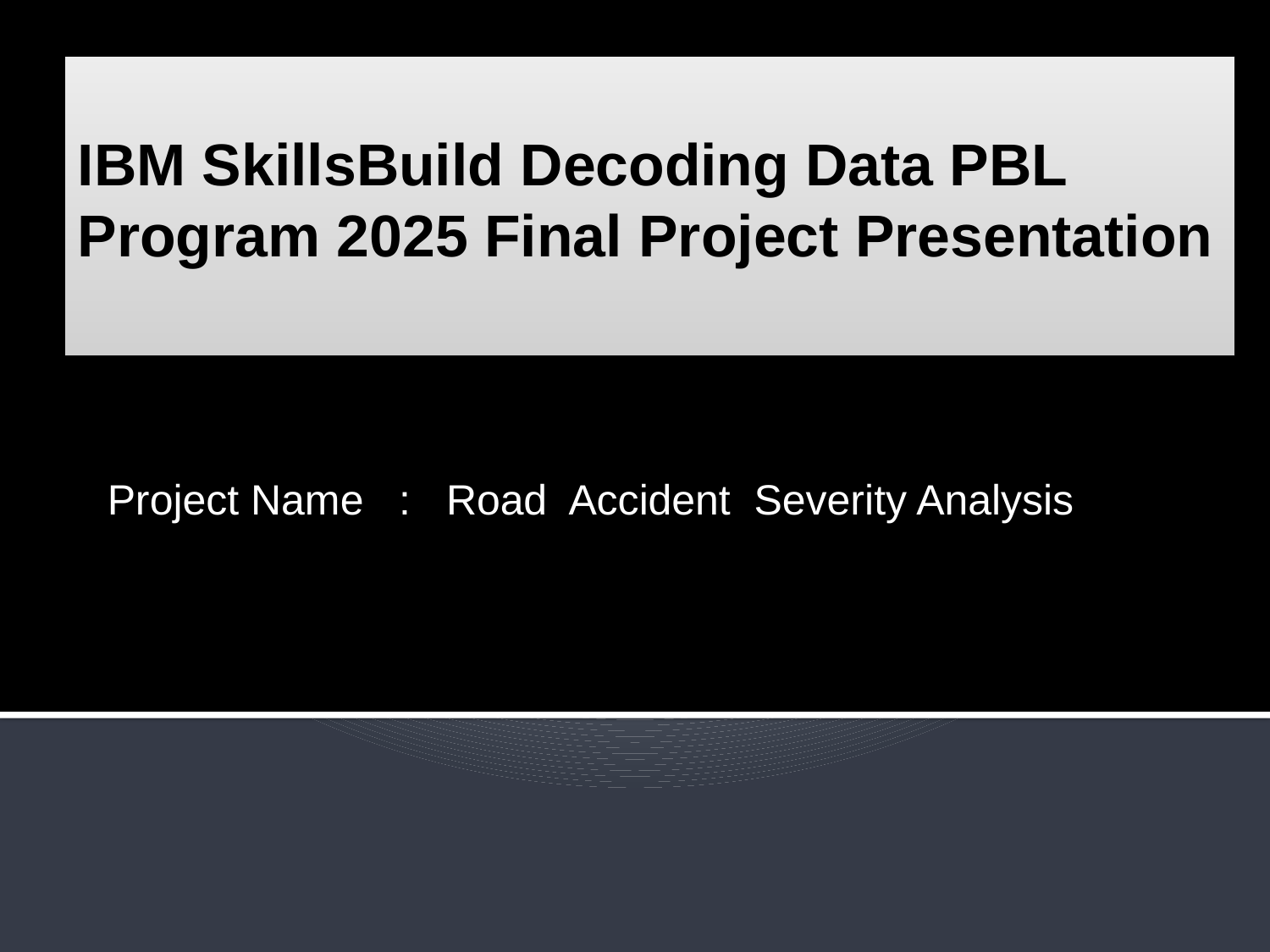

# IBM SkillsBuild Decoding Data PBL Program 2025 Final Project Presentation
Project Name   :   Road  Accident  Severity Analysis